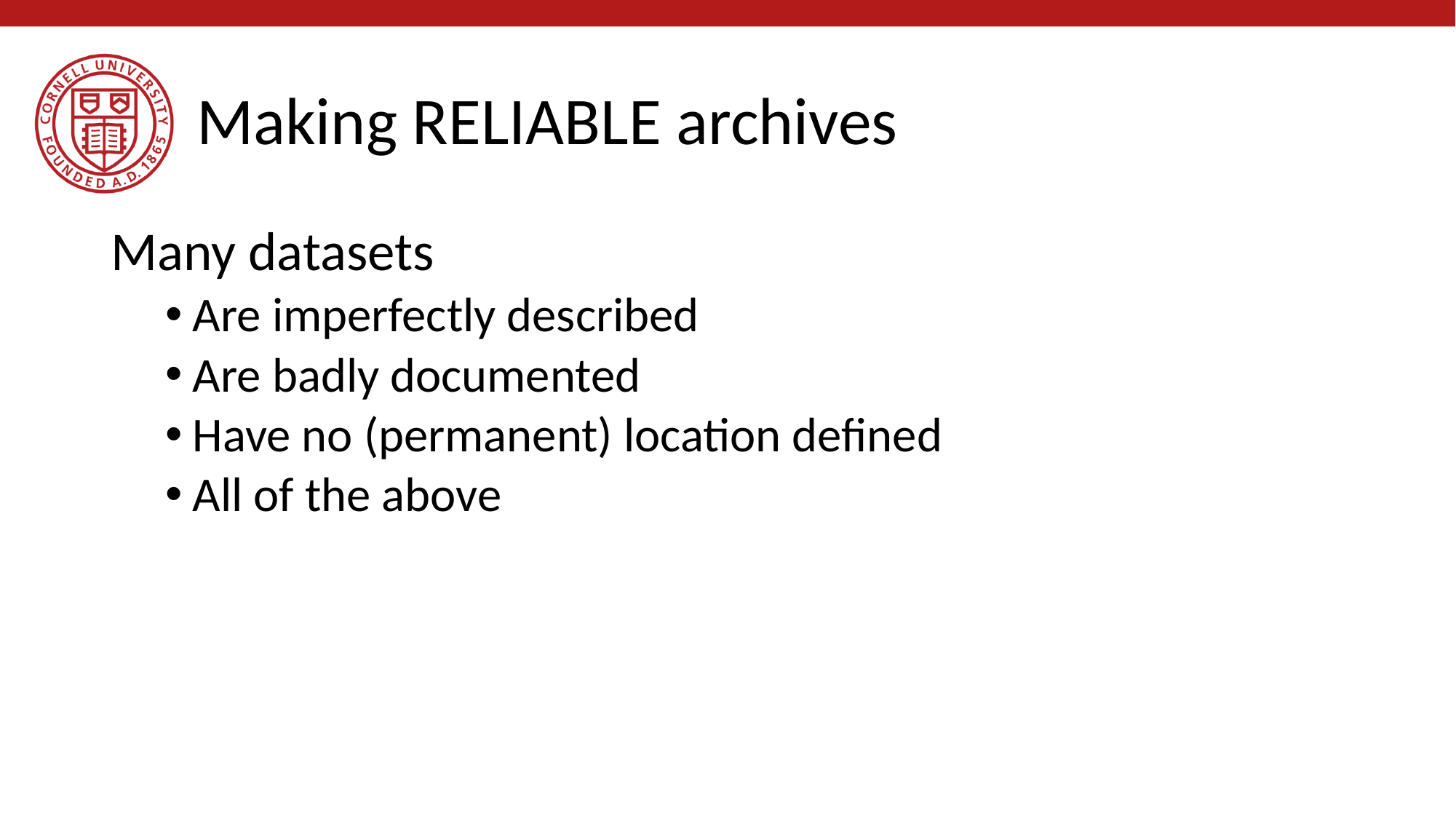

# Making RELIABLE archives
Many datasets
Are imperfectly described
Are badly documented
Have no (permanent) location defined
All of the above